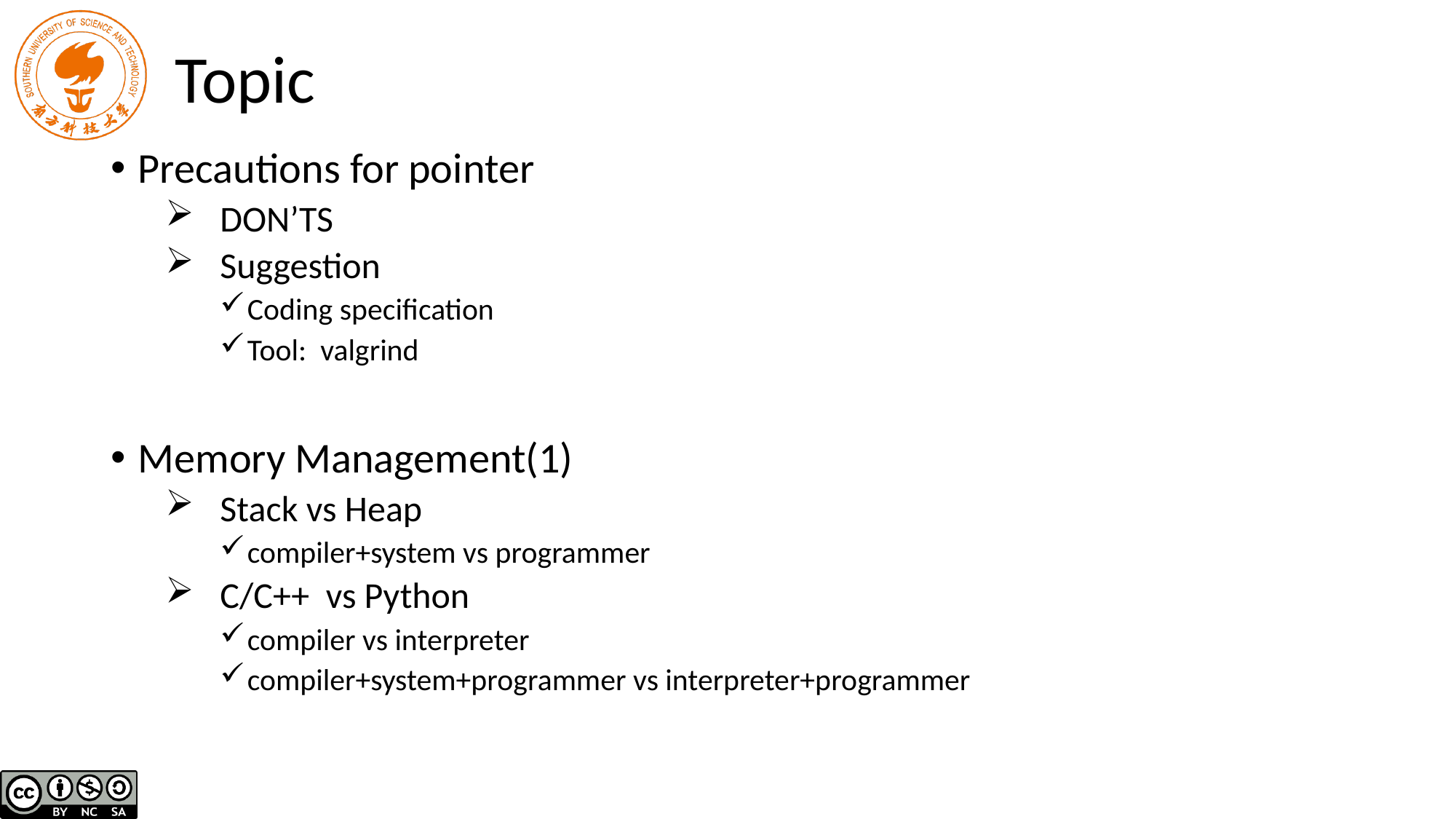

# Topic
Precautions for pointer
DON’TS
Suggestion
Coding specification
Tool:  valgrind

Memory Management(1)
Stack vs Heap
compiler+system vs programmer
C/C++  vs Python
compiler vs interpreter
compiler+system+programmer vs interpreter+programmer